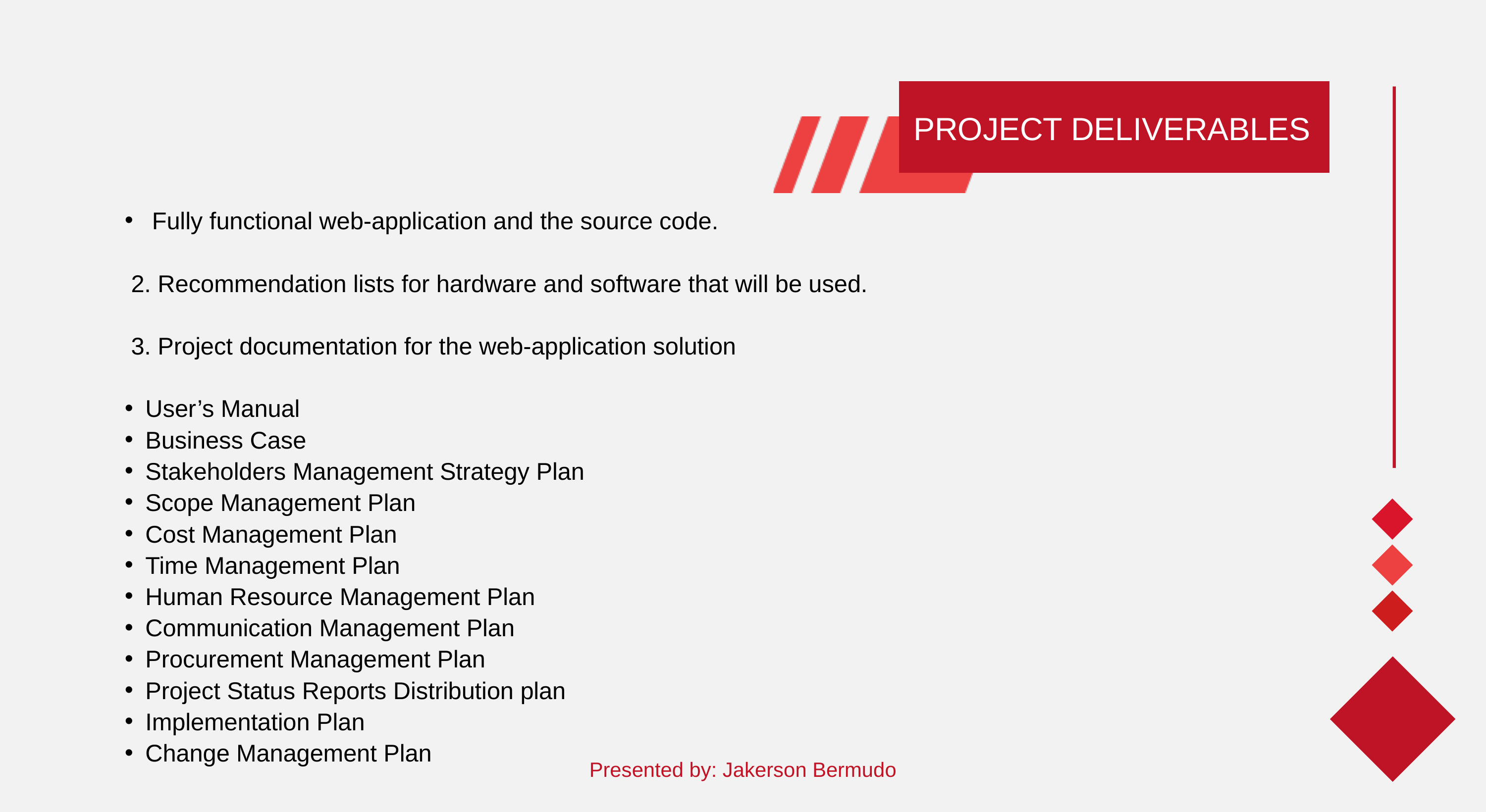

PROJECT DELIVERABLES

 Fully functional web-application and the source code.

    2. Recommendation lists for hardware and software that will be used.

    3. Project documentation for the web-application solution

User’s Manual
Business Case
Stakeholders Management Strategy Plan
Scope Management Plan
Cost Management Plan
Time Management Plan
Human Resource Management Plan
Communication Management Plan
Procurement Management Plan
Project Status Reports Distribution plan
Implementation Plan
Change Management Plan

Presented by: Jakerson Bermudo